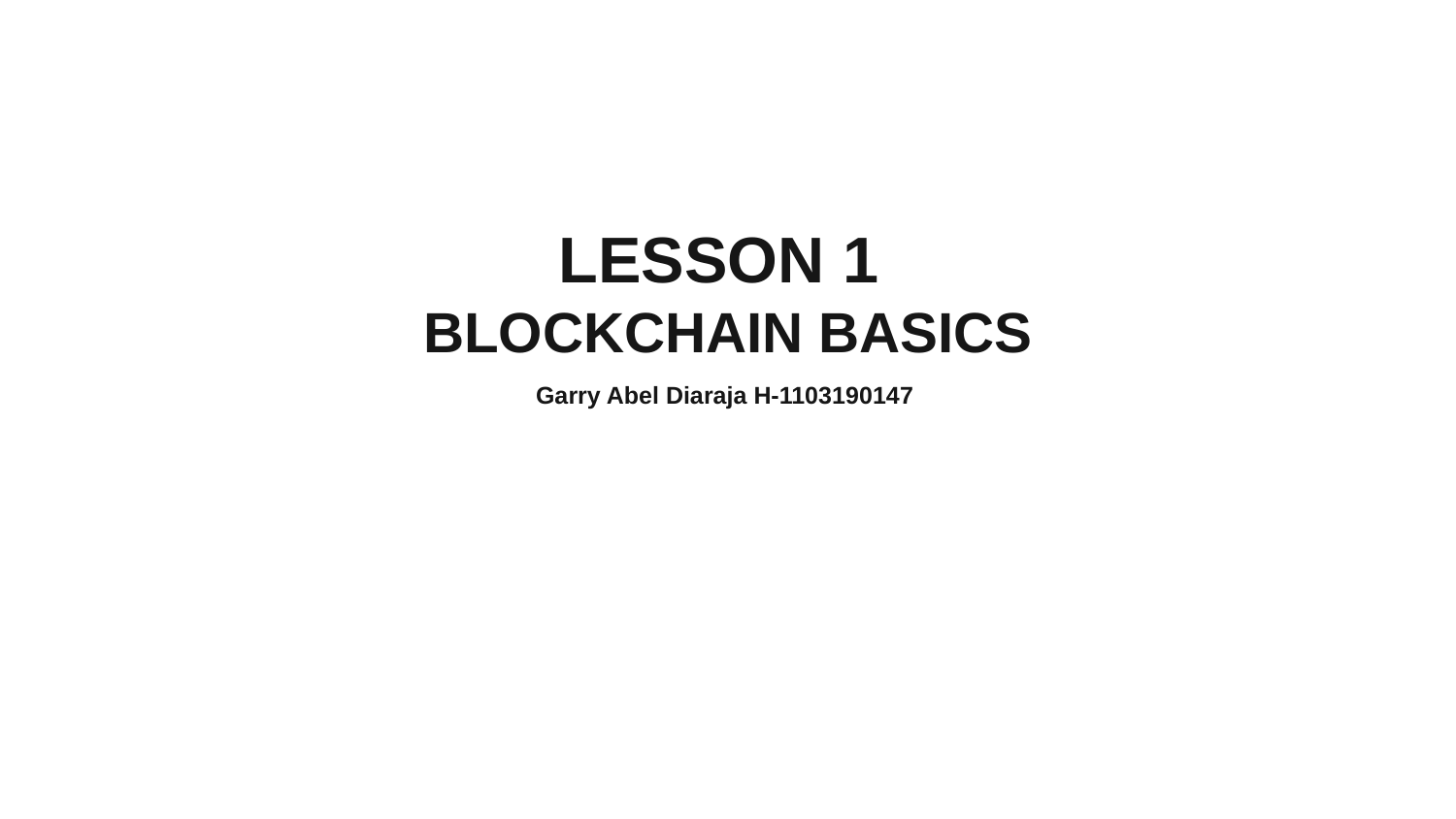

LESSON 1
BLOCKCHAIN BASICS
Garry Abel Diaraja H-1103190147